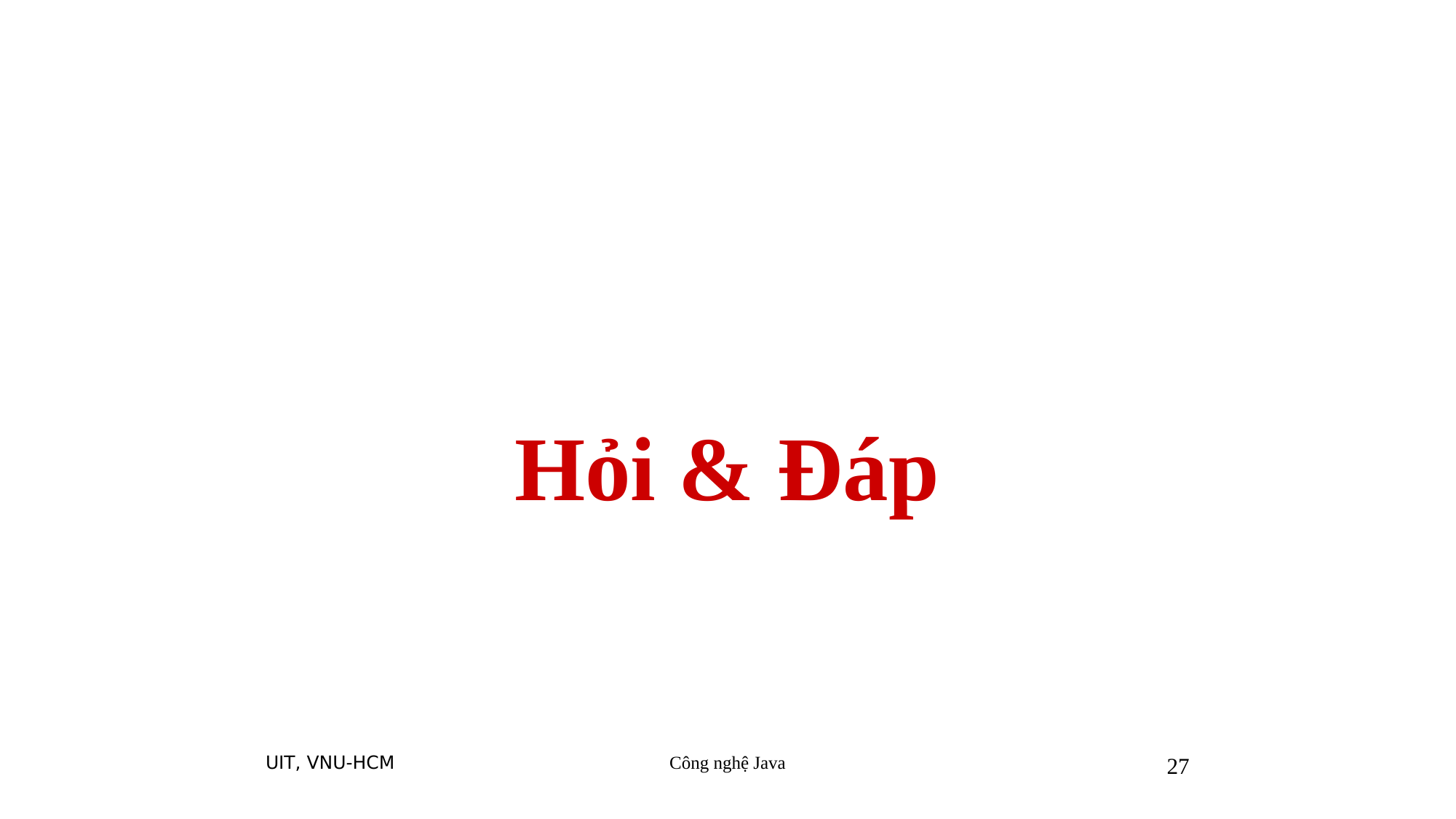

#
Hỏi & Đáp
UIT, VNU-HCM
Công nghệ Java
27